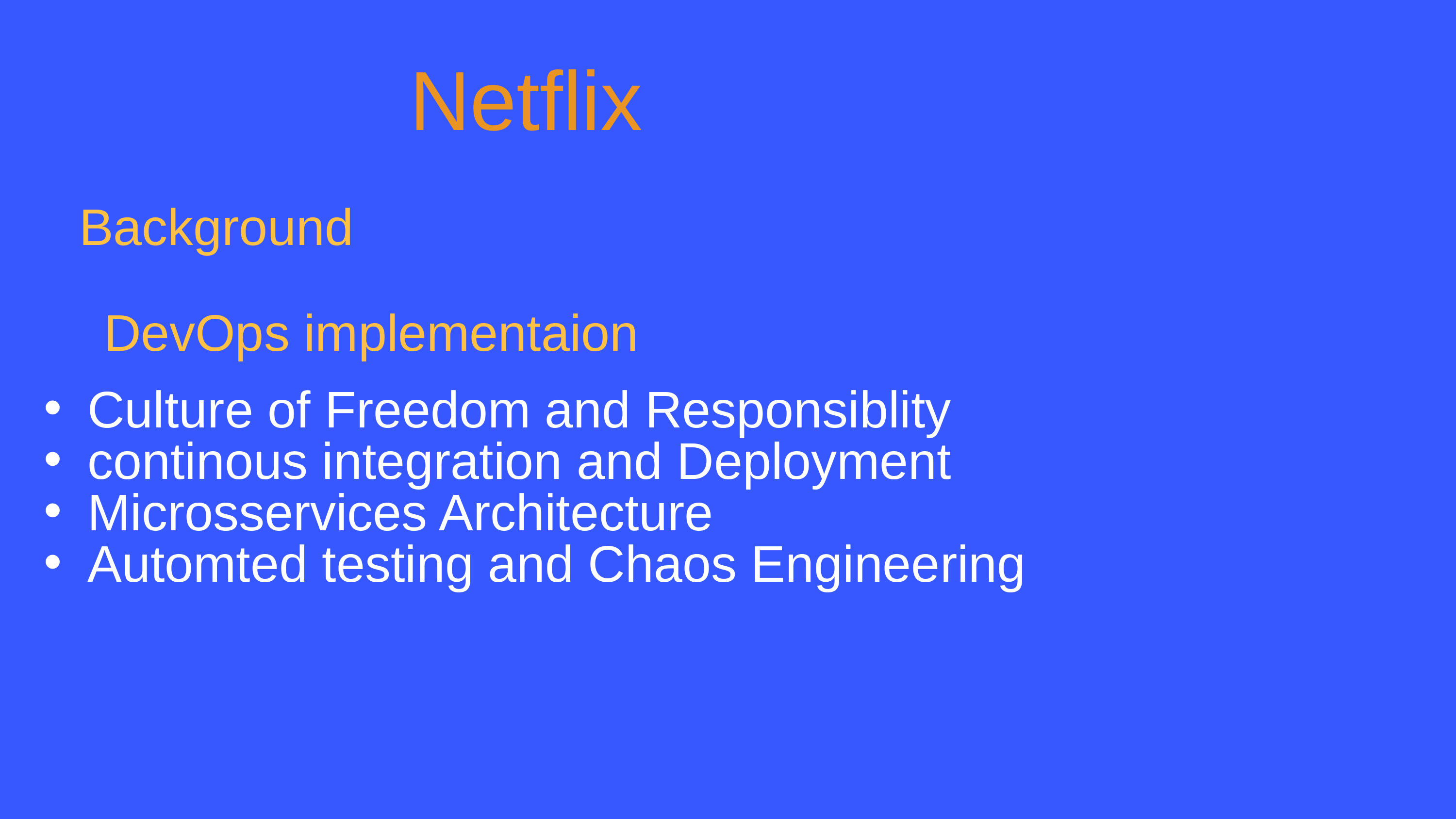

Netflix

Background
DevOps implementaion
Culture of Freedom and Responsiblity
continous integration and Deployment
Microsservices Architecture
Automted testing and Chaos Engineering